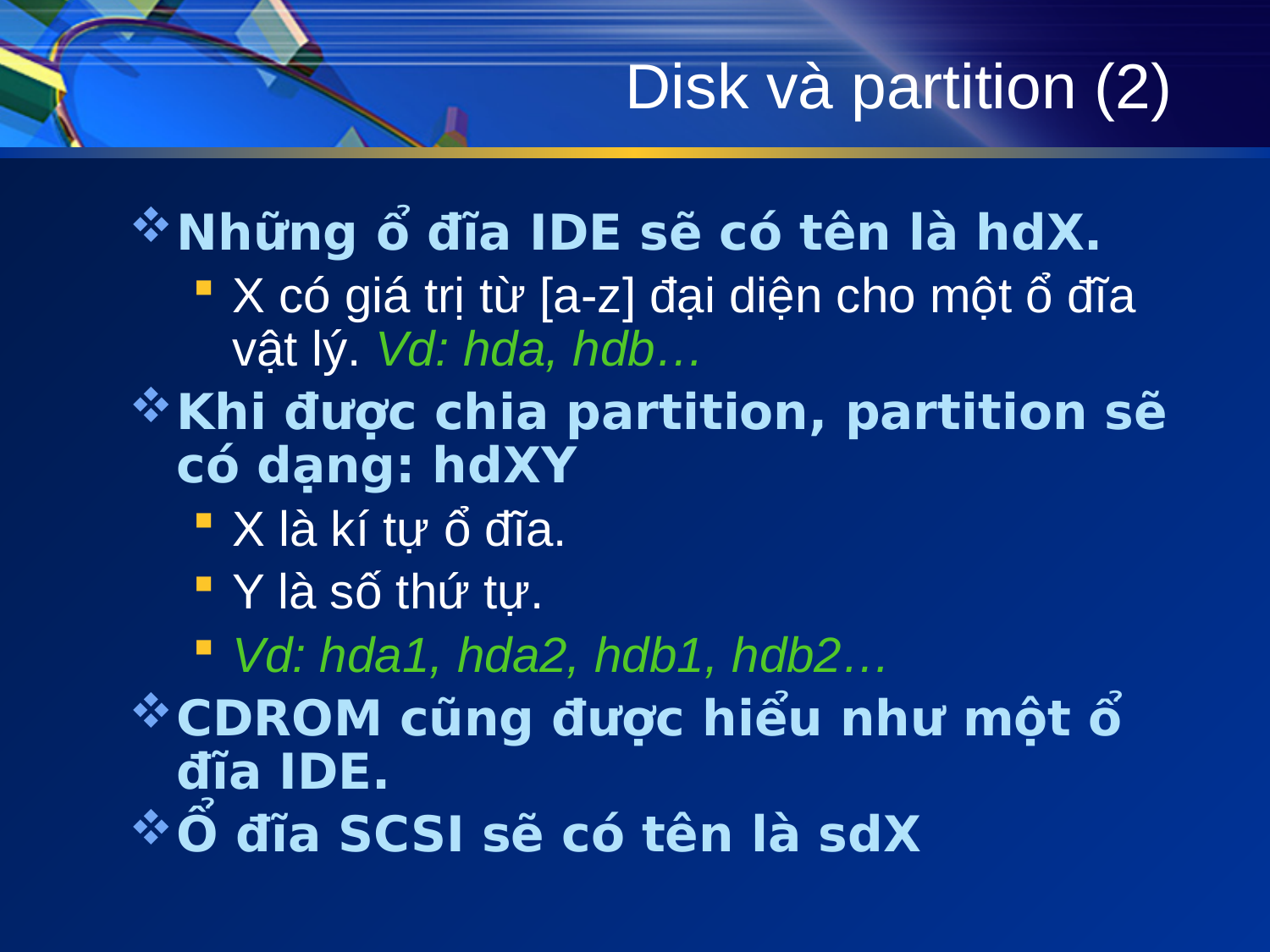

# Disk và partition (2)
Những ổ đĩa IDE sẽ có tên là hdX.
X có giá trị từ [a-z] đại diện cho một ổ đĩa vật lý. Vd: hda, hdb…
Khi được chia partition, partition sẽ có dạng: hdXY
X là kí tự ổ đĩa.
Y là số thứ tự.
Vd: hda1, hda2, hdb1, hdb2…
CDROM cũng được hiểu như một ổ đĩa IDE.
Ổ đĩa SCSI sẽ có tên là sdX